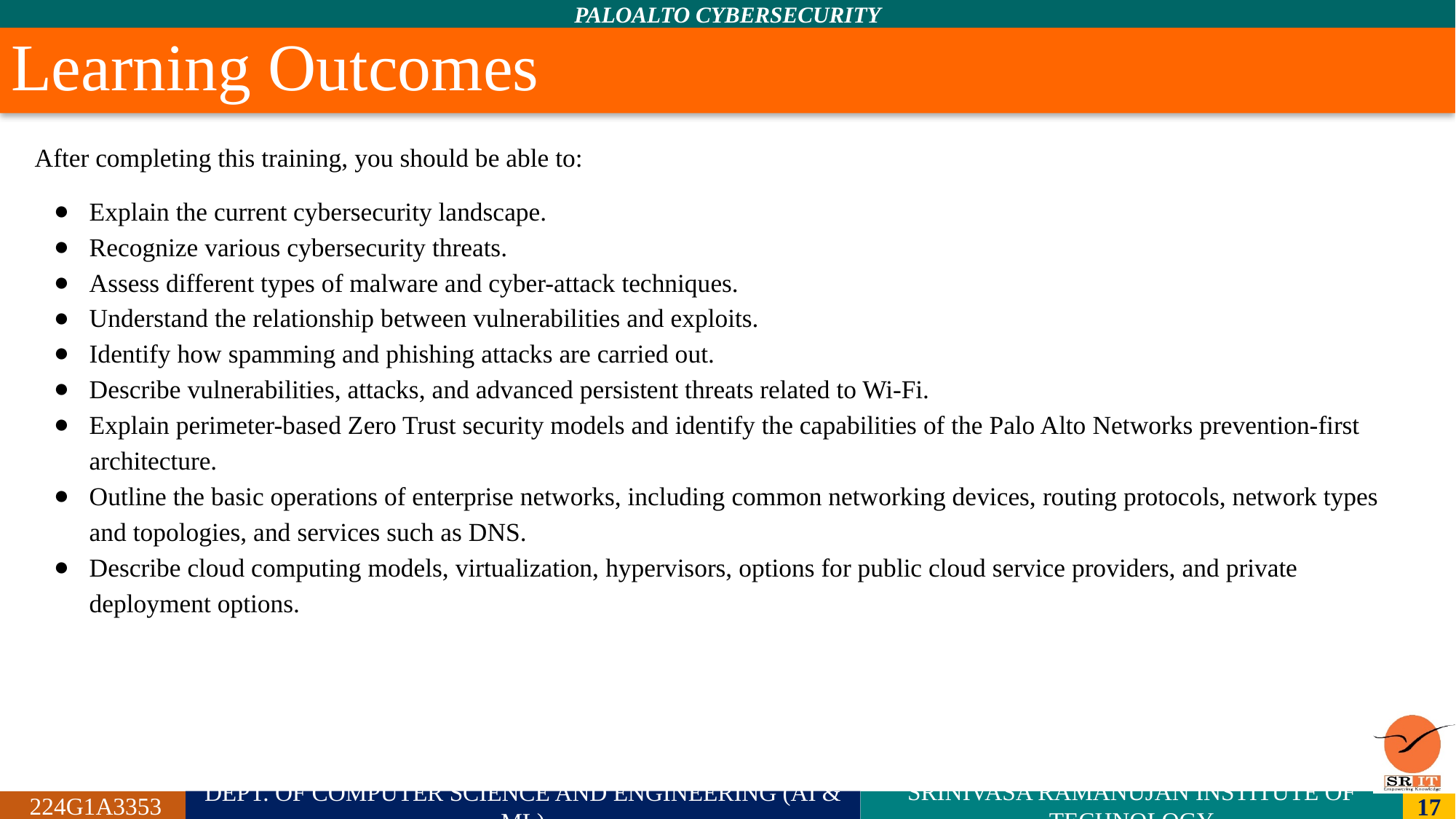

# Learning Outcomes
After completing this training, you should be able to:
Explain the current cybersecurity landscape.
Recognize various cybersecurity threats.
Assess different types of malware and cyber-attack techniques.
Understand the relationship between vulnerabilities and exploits.
Identify how spamming and phishing attacks are carried out.
Describe vulnerabilities, attacks, and advanced persistent threats related to Wi-Fi.
Explain perimeter-based Zero Trust security models and identify the capabilities of the Palo Alto Networks prevention-first architecture.
Outline the basic operations of enterprise networks, including common networking devices, routing protocols, network types and topologies, and services such as DNS.
Describe cloud computing models, virtualization, hypervisors, options for public cloud service providers, and private deployment options.